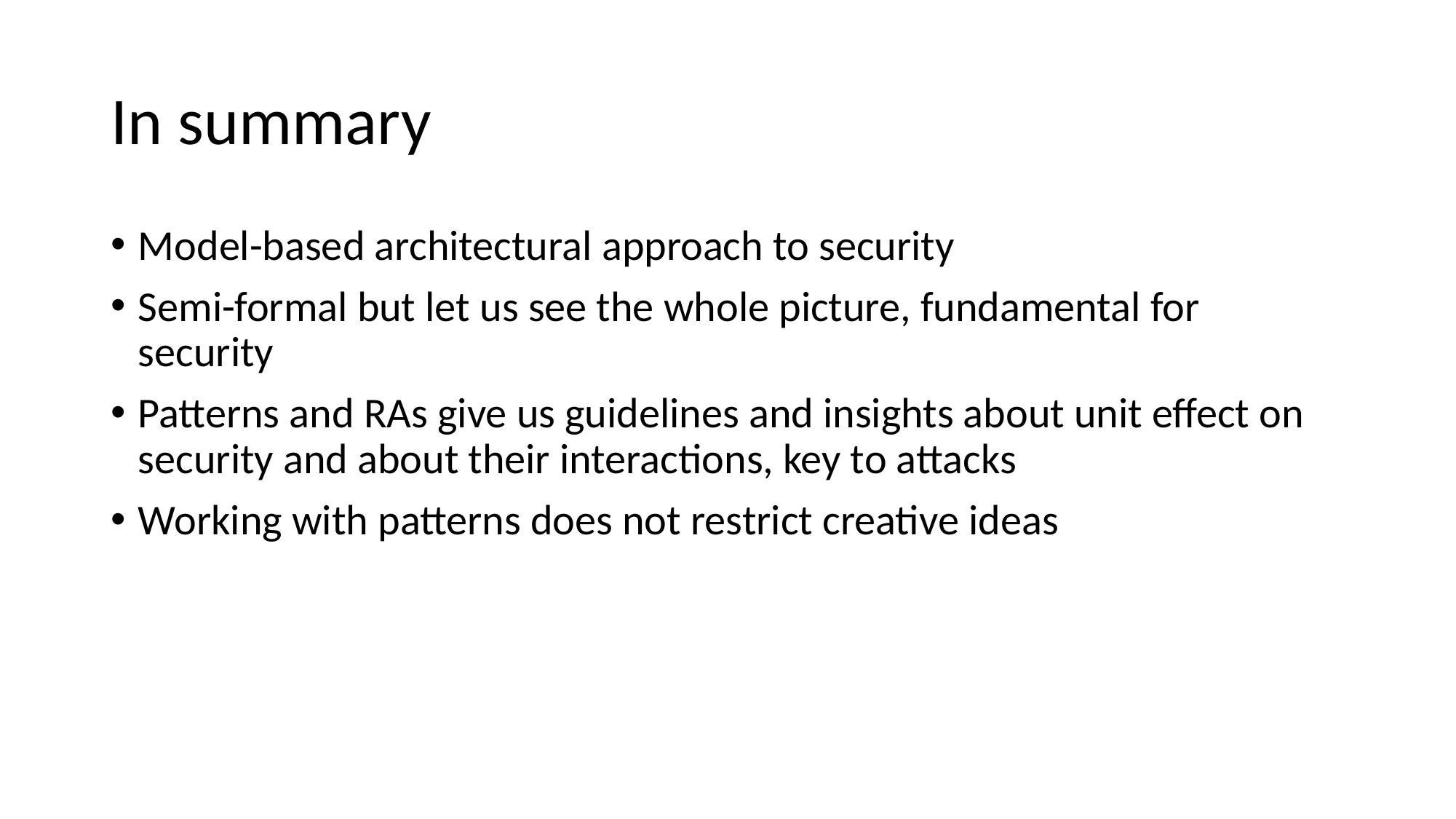

# In summary
Model-based architectural approach to security
Semi-formal but let us see the whole picture, fundamental for security
Patterns and RAs give us guidelines and insights about unit effect on security and about their interactions, key to attacks
Working with patterns does not restrict creative ideas